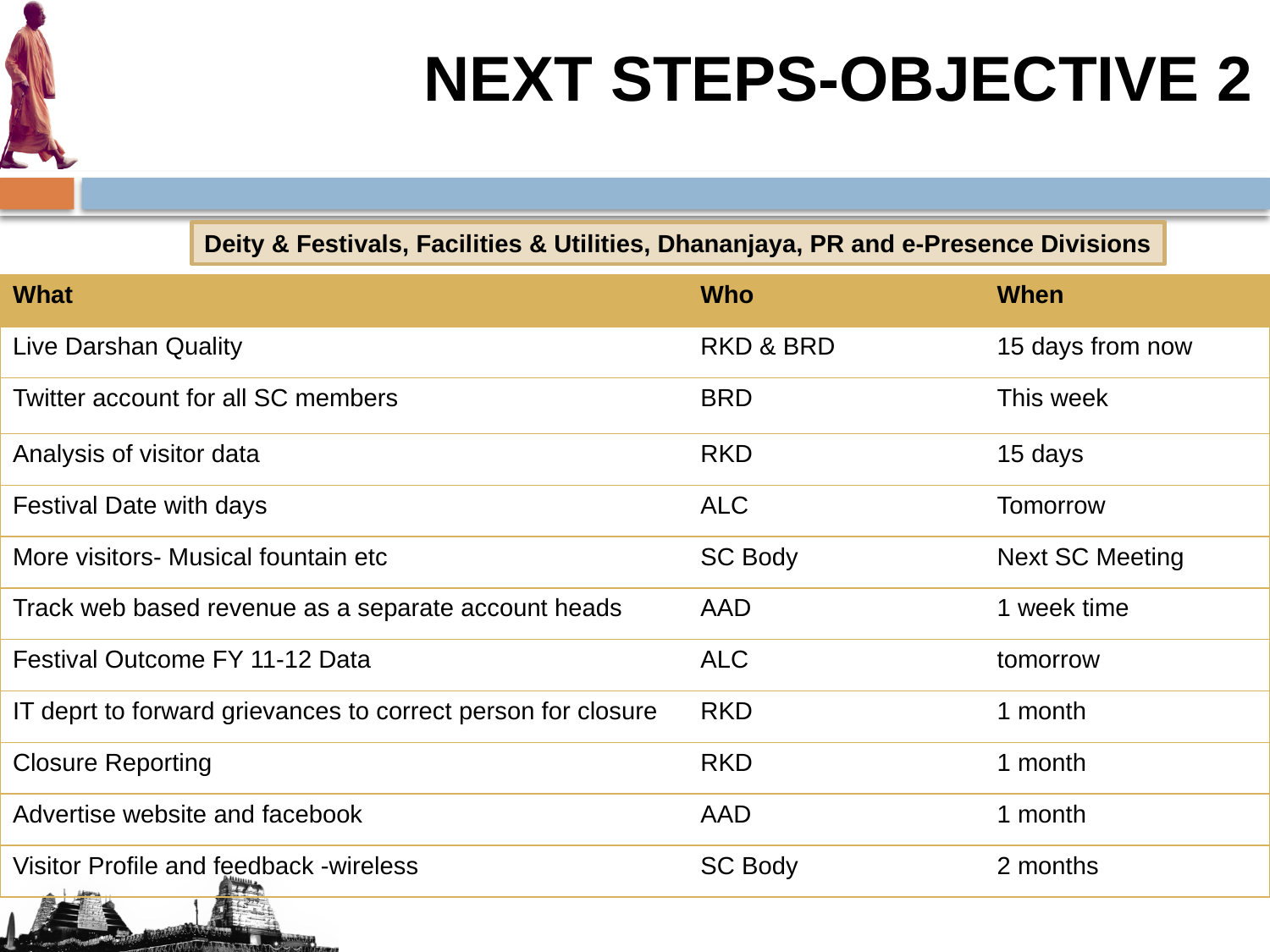

NEXT STEPS-OBJECTIVE 2
Deity & Festivals, Facilities & Utilities, Dhananjaya, PR and e-Presence Divisions
| What | Who | When |
| --- | --- | --- |
| Live Darshan Quality | RKD & BRD | 15 days from now |
| Twitter account for all SC members | BRD | This week |
| Analysis of visitor data | RKD | 15 days |
| Festival Date with days | ALC | Tomorrow |
| More visitors- Musical fountain etc | SC Body | Next SC Meeting |
| Track web based revenue as a separate account heads | AAD | 1 week time |
| Festival Outcome FY 11-12 Data | ALC | tomorrow |
| IT deprt to forward grievances to correct person for closure | RKD | 1 month |
| Closure Reporting | RKD | 1 month |
| Advertise website and facebook | AAD | 1 month |
| Visitor Profile and feedback -wireless | SC Body | 2 months |